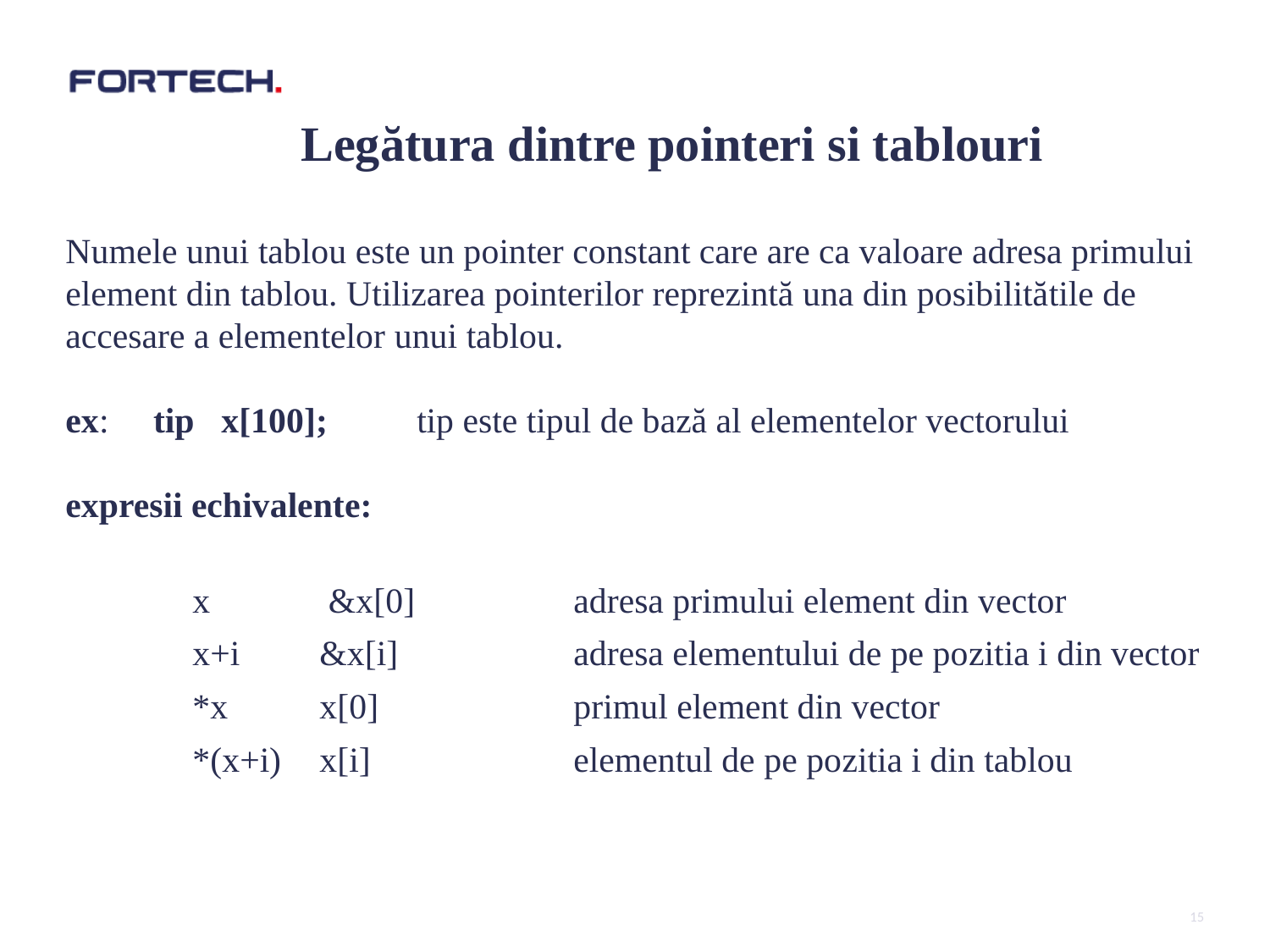

#
Legătura dintre pointeri si tablouri

Numele unui tablou este un pointer constant care are ca valoare adresa primului element din tablou. Utilizarea pointerilor reprezintă una din posibilitătile de accesare a elementelor unui tablou.

ex:     tip   x[100];          tip este tipul de bază al elementelor vectorului

expresii echivalente:

	x	 &x[0] 		adresa primului element din vector
	x+i 	&x[i] 		adresa elementului de pe pozitia i din vector
	*x 	x[0] 		primul element din vector
	*(x+i) 	x[i] 		elementul de pe pozitia i din tablou

15